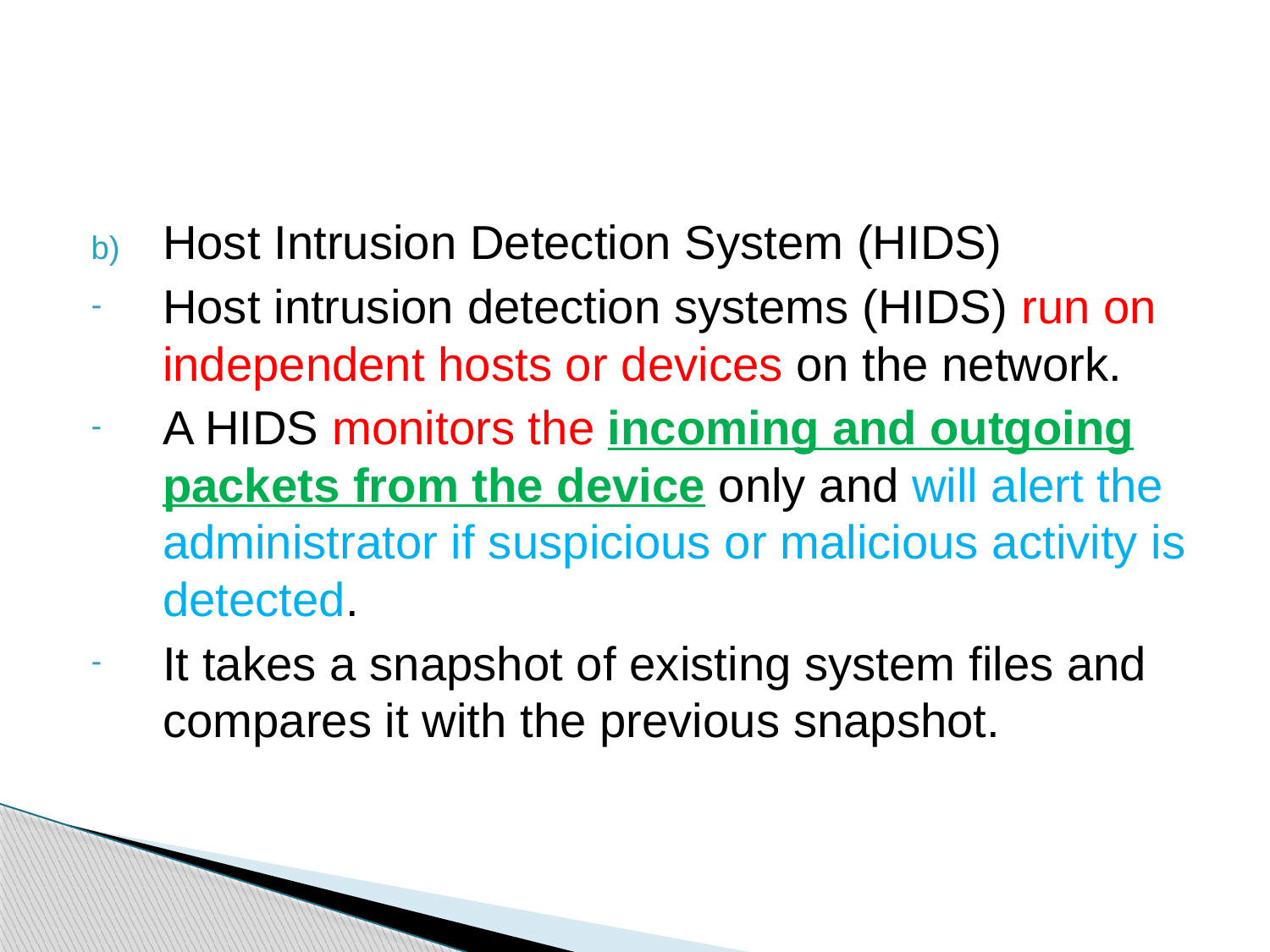

#
Host Intrusion Detection System (HIDS)
Host intrusion detection systems (HIDS) run on independent hosts or devices on the network.
A HIDS monitors the incoming and outgoing packets from the device only and will alert the administrator if suspicious or malicious activity is detected.
It takes a snapshot of existing system files and compares it with the previous snapshot.